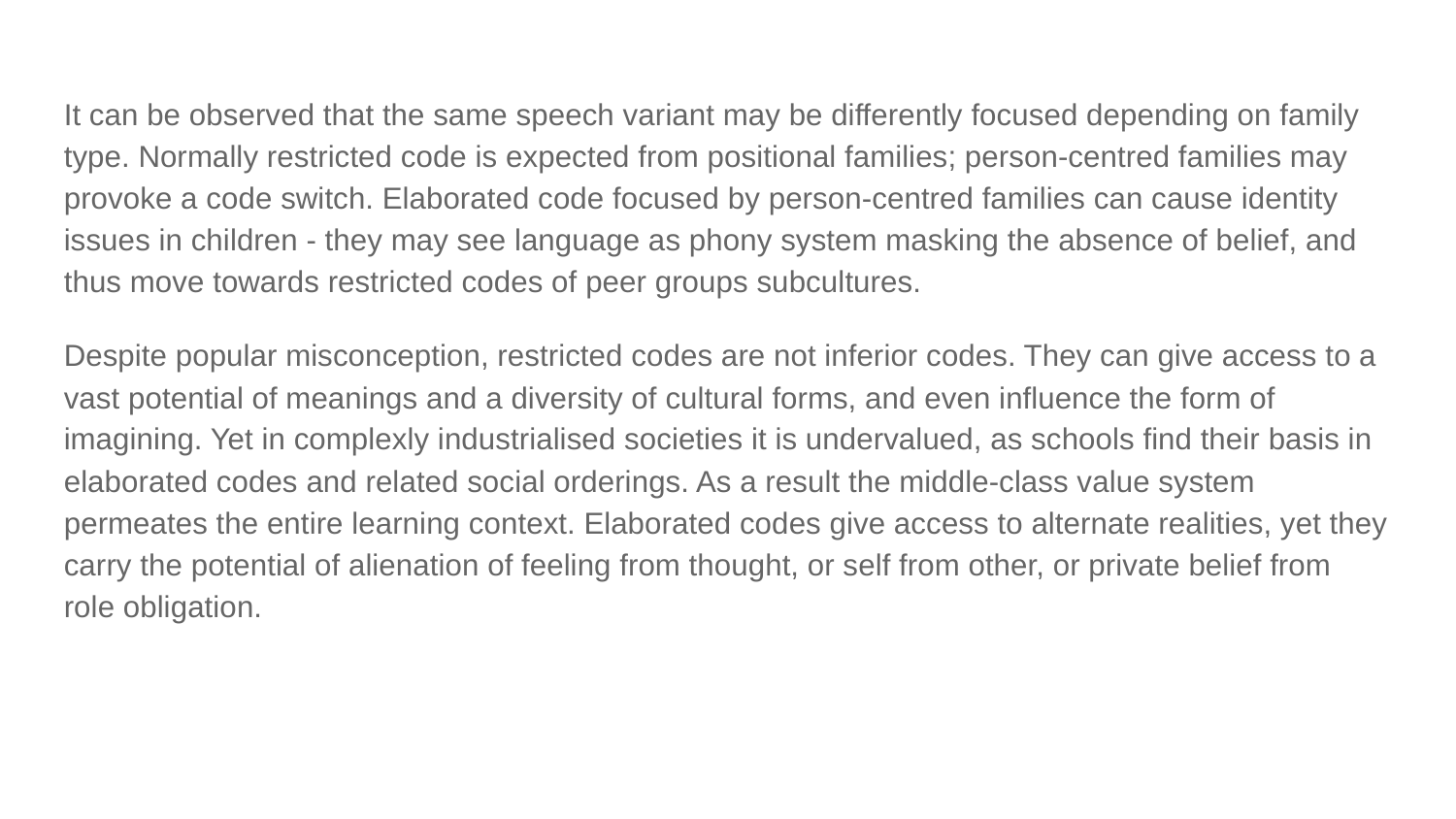

It can be observed that the same speech variant may be differently focused depending on family type. Normally restricted code is expected from positional families; person-centred families may provoke a code switch. Elaborated code focused by person-centred families can cause identity issues in children - they may see language as phony system masking the absence of belief, and thus move towards restricted codes of peer groups subcultures.
Despite popular misconception, restricted codes are not inferior codes. They can give access to a vast potential of meanings and a diversity of cultural forms, and even influence the form of imagining. Yet in complexly industrialised societies it is undervalued, as schools find their basis in elaborated codes and related social orderings. As a result the middle-class value system permeates the entire learning context. Elaborated codes give access to alternate realities, yet they carry the potential of alienation of feeling from thought, or self from other, or private belief from role obligation.